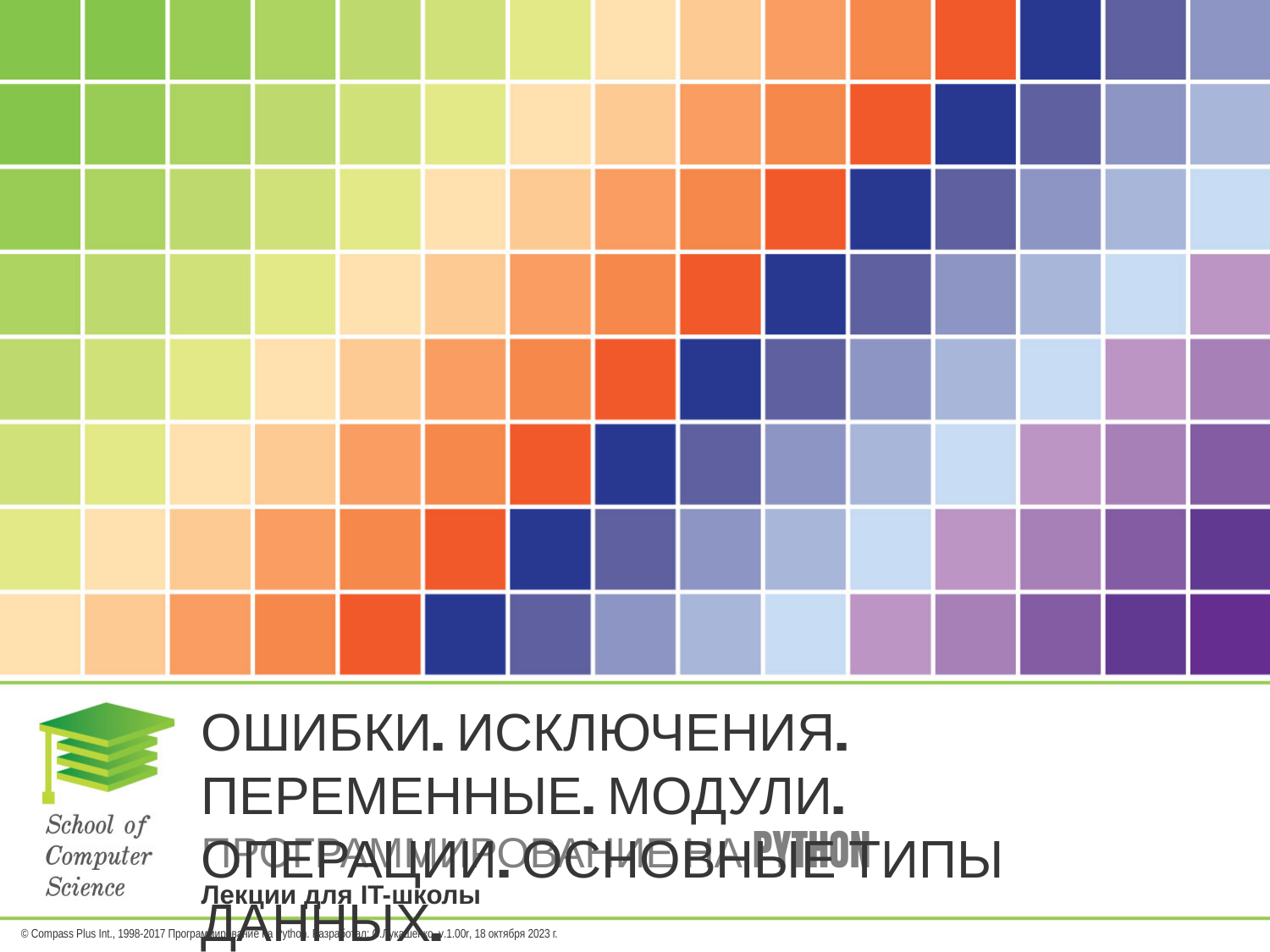

# Ошибки. Исключения. Переменные. Модули. Операции. Основные Типы данных.
Лекции для IT-школы